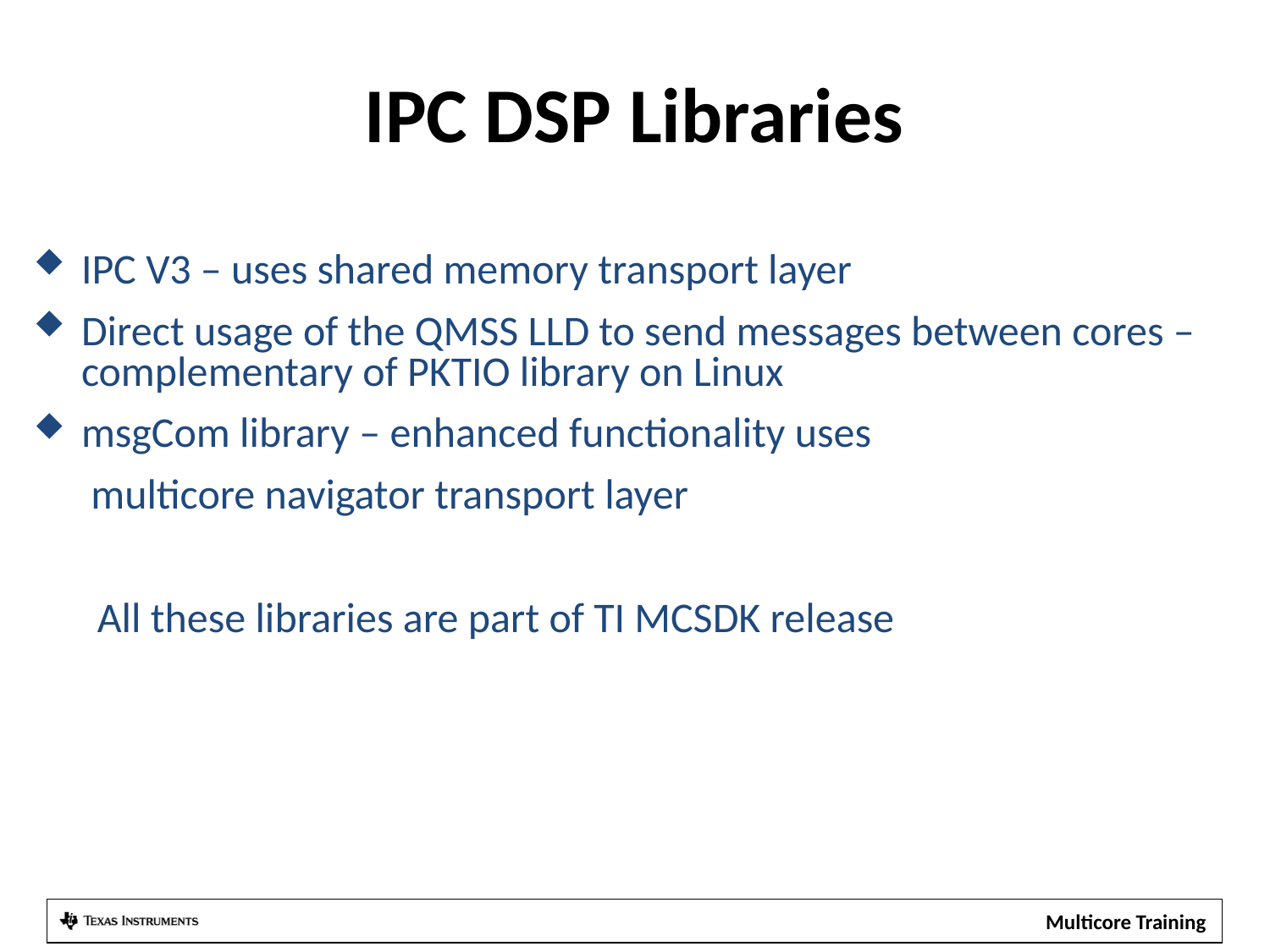

# IPC DSP Libraries
IPC V3 – uses shared memory transport layer
Direct usage of the QMSS LLD to send messages between cores – complementary of PKTIO library on Linux
msgCom library – enhanced functionality uses
	 multicore navigator transport layer

All these libraries are part of TI MCSDK release